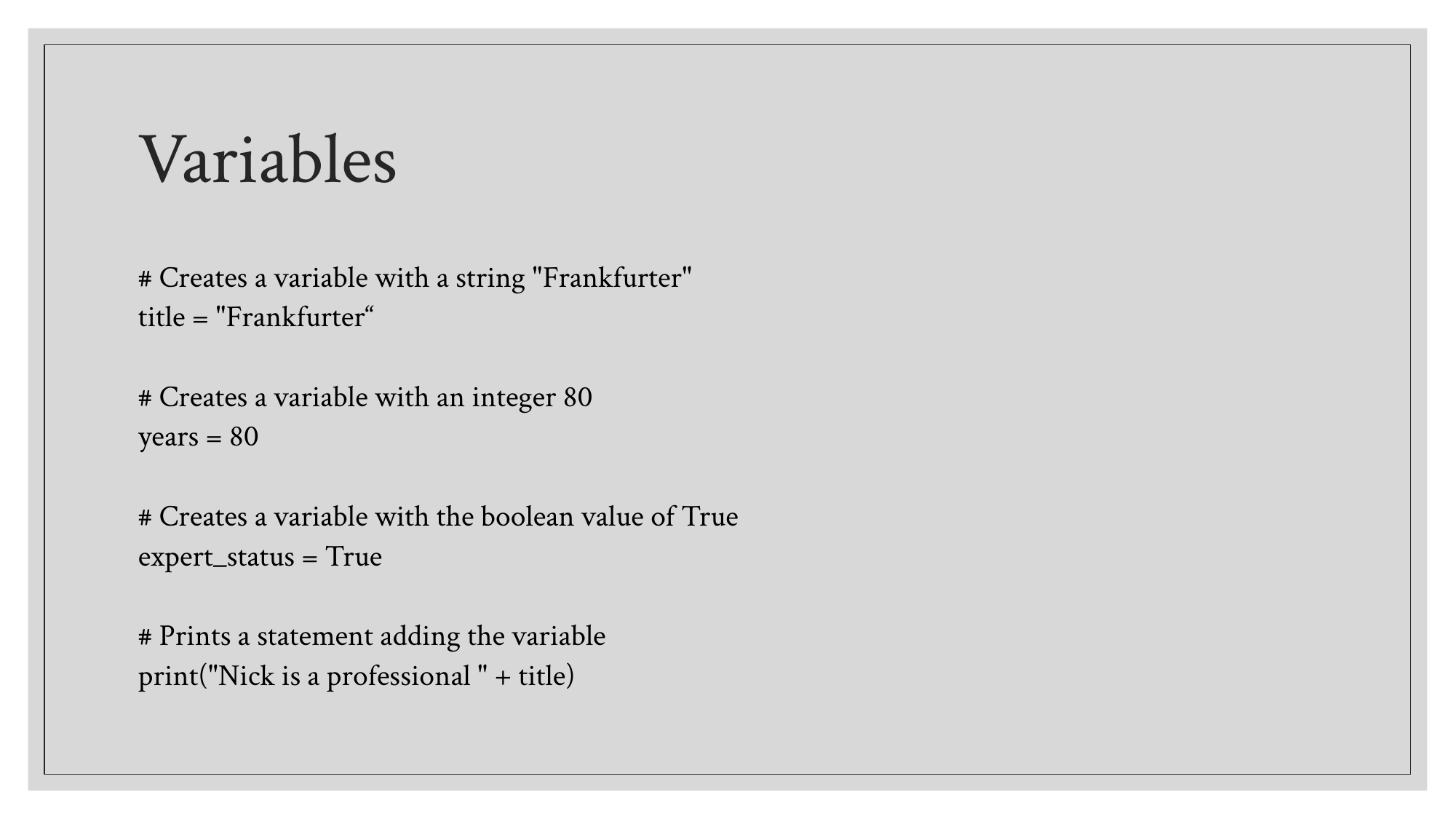

# Variables
# Creates a variable with a string "Frankfurter"
title = "Frankfurter“

# Creates a variable with an integer 80
years = 80

# Creates a variable with the boolean value of True
expert_status = True

# Prints a statement adding the variable
print("Nick is a professional " + title)